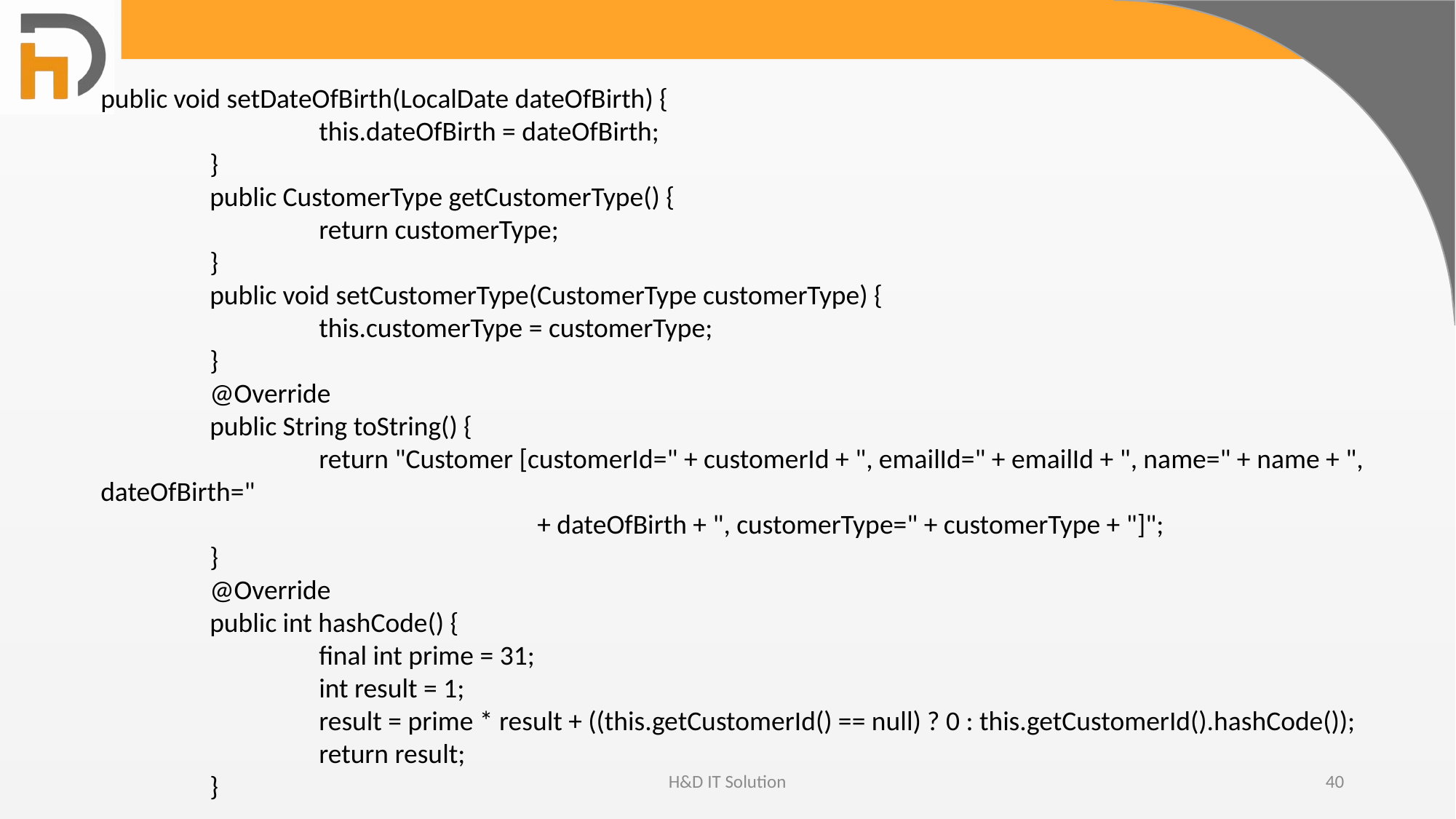

public void setDateOfBirth(LocalDate dateOfBirth) {
		this.dateOfBirth = dateOfBirth;
	}
	public CustomerType getCustomerType() {
		return customerType;
	}
	public void setCustomerType(CustomerType customerType) {
		this.customerType = customerType;
	}
	@Override
	public String toString() {
		return "Customer [customerId=" + customerId + ", emailId=" + emailId + ", name=" + name + ", dateOfBirth="
				+ dateOfBirth + ", customerType=" + customerType + "]";
	}
	@Override
	public int hashCode() {
		final int prime = 31;
		int result = 1;
		result = prime * result + ((this.getCustomerId() == null) ? 0 : this.getCustomerId().hashCode());
		return result;
	}

H&D IT Solution
40